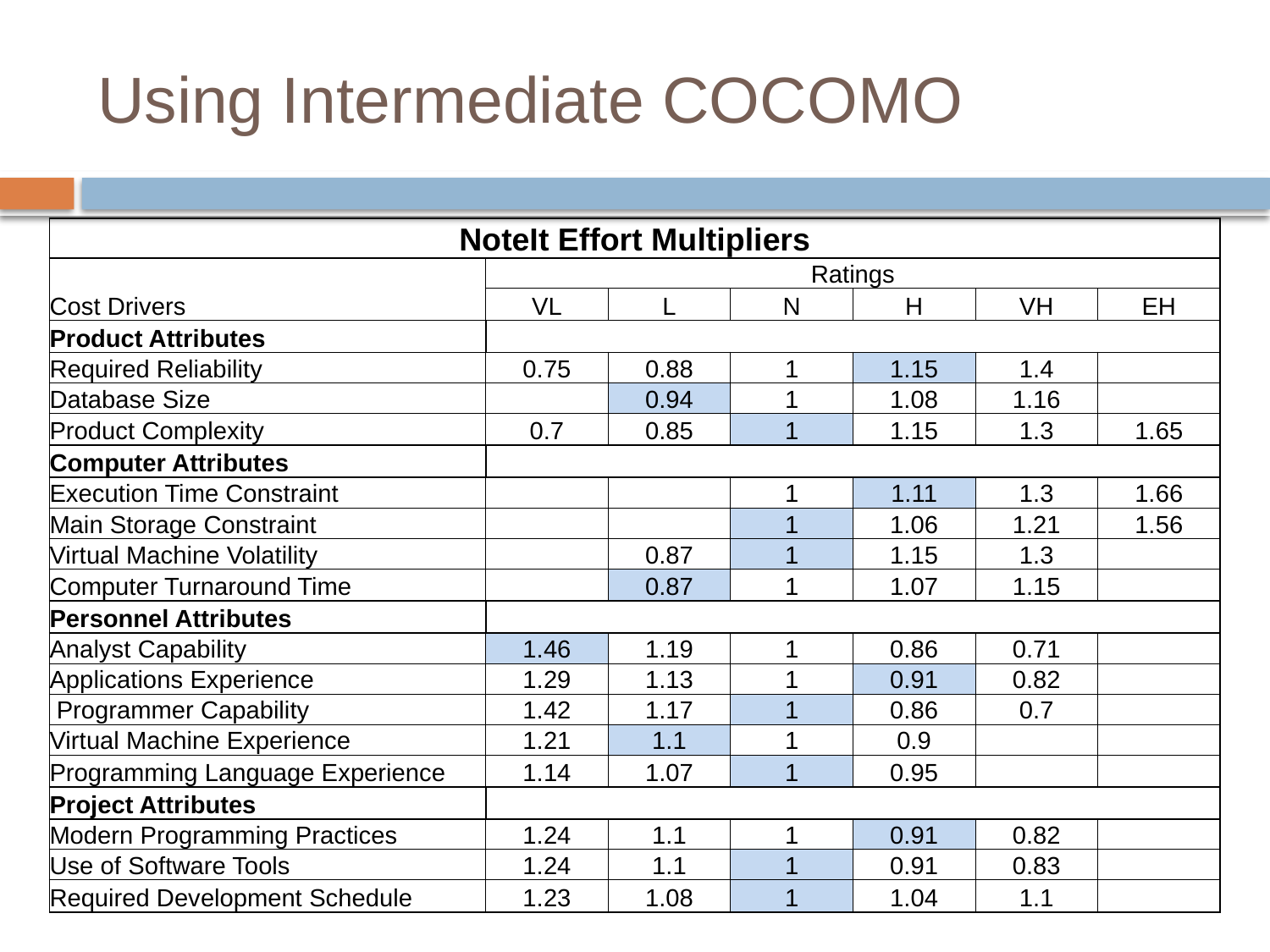

# Using Intermediate COCOMO
| NoteIt Effort Multipliers |  |  |  |  |  |  |
| --- | --- | --- | --- | --- | --- | --- |
| Cost Drivers | Ratings |  |  |  |  |  |
|  | VL | L | N | H | VH | EH |
| Product Attributes |  |  |  |  |  |  |
| Required Reliability | 0.75 | 0.88 | 1 | 1.15 | 1.4 |  |
| Database Size |  | 0.94 | 1 | 1.08 | 1.16 |  |
| Product Complexity | 0.7 | 0.85 | 1 | 1.15 | 1.3 | 1.65 |
| Computer Attributes |  |  |  |  |  |  |
| Execution Time Constraint |  |  | 1 | 1.11 | 1.3 | 1.66 |
| Main Storage Constraint |  |  | 1 | 1.06 | 1.21 | 1.56 |
| Virtual Machine Volatility |  | 0.87 | 1 | 1.15 | 1.3 |  |
| Computer Turnaround Time |  | 0.87 | 1 | 1.07 | 1.15 |  |
| Personnel Attributes |  |  |  |  |  |  |
| Analyst Capability | 1.46 | 1.19 | 1 | 0.86 | 0.71 |  |
| Applications Experience | 1.29 | 1.13 | 1 | 0.91 | 0.82 |  |
| Programmer Capability | 1.42 | 1.17 | 1 | 0.86 | 0.7 |  |
| Virtual Machine Experience | 1.21 | 1.1 | 1 | 0.9 |  |  |
| Programming Language Experience | 1.14 | 1.07 | 1 | 0.95 |  |  |
| Project Attributes |  |  |  |  |  |  |
| Modern Programming Practices | 1.24 | 1.1 | 1 | 0.91 | 0.82 |  |
| Use of Software Tools | 1.24 | 1.1 | 1 | 0.91 | 0.83 |  |
| Required Development Schedule | 1.23 | 1.08 | 1 | 1.04 | 1.1 |  |